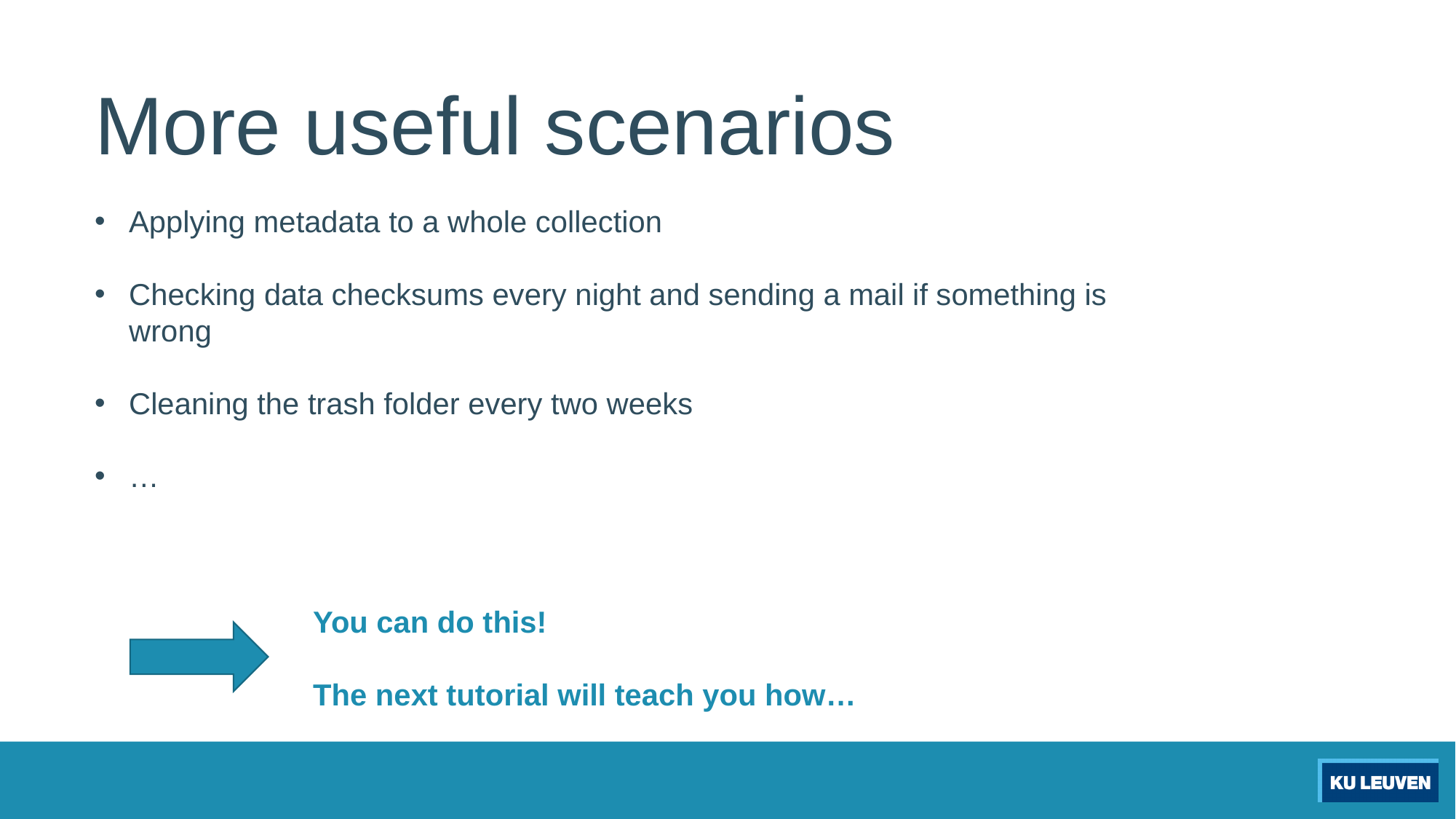

More useful scenarios
Applying metadata to a whole collection

Checking data checksums every night and sending a mail if something is wrong

Cleaning the trash folder every two weeks

…

	 	You can do this!

		The next tutorial will teach you how…